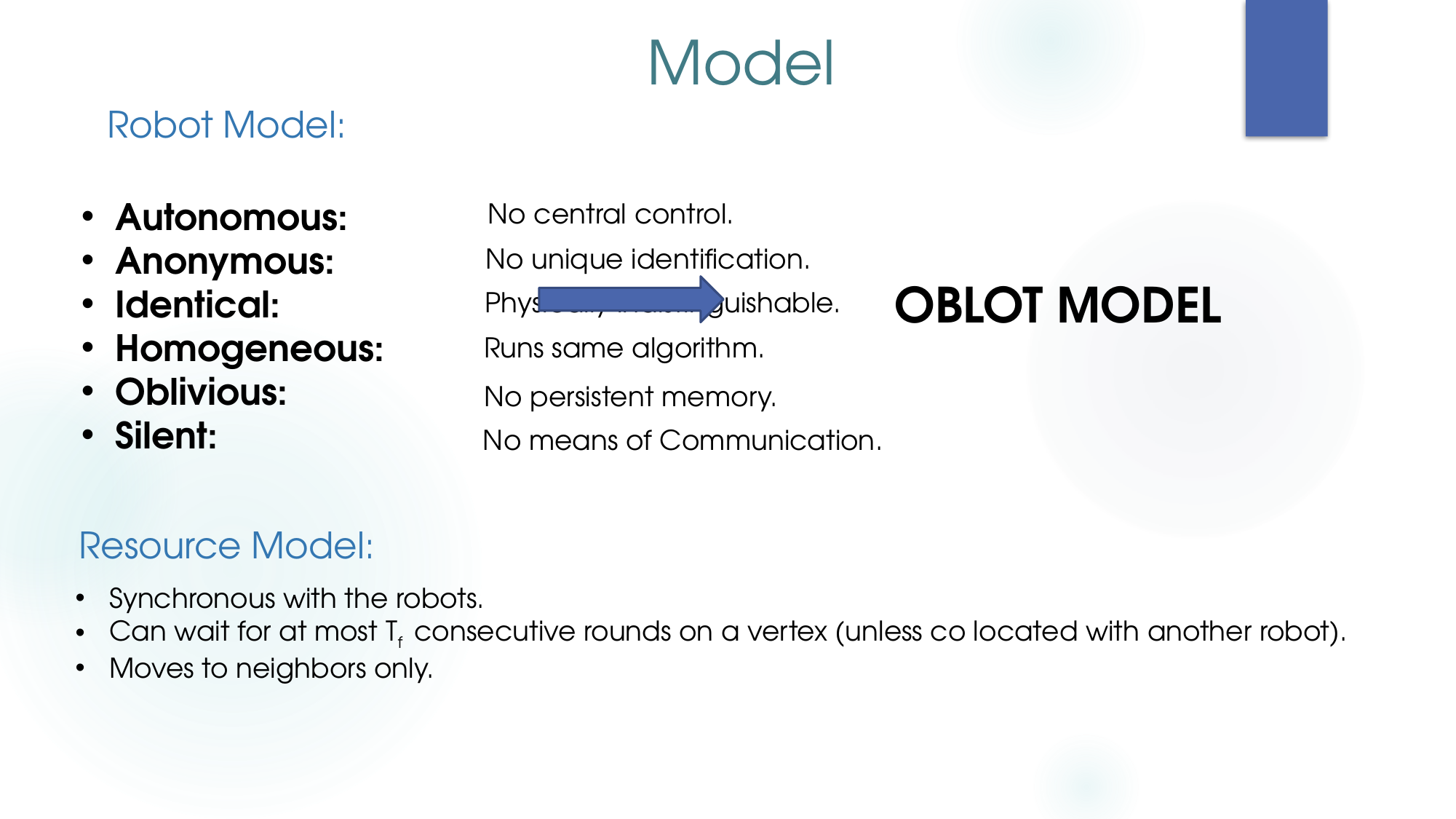

Model
Robot Model:
Autonomous:
Anonymous:
Identical:
Homogeneous:
Oblivious:
Silent:
No central control.
No unique identification.
OBLOT MODEL
Physically indistinguishable.

Runs same algorithm.
No persistent memory.
No means of Communication.
Resource Model:
Synchronous with the robots.
Can wait for at most Tf  consecutive rounds on a vertex (unless co located with another robot).
Moves to neighbors only.